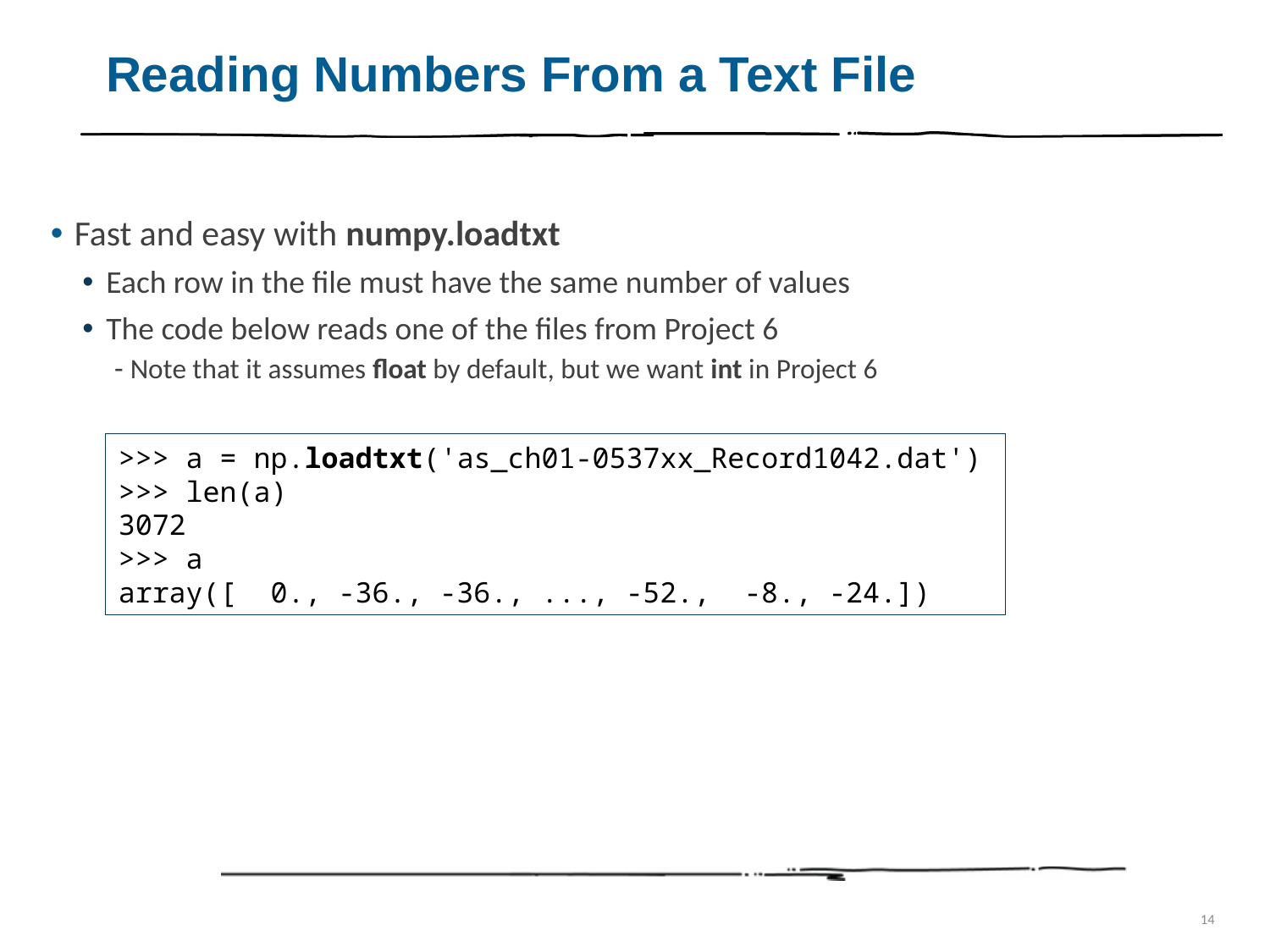

# Reading Numbers From a Text File
Fast and easy with numpy.loadtxt
Each row in the file must have the same number of values
The code below reads one of the files from Project 6
Note that it assumes float by default, but we want int in Project 6
>>> a = np.loadtxt('as_ch01-0537xx_Record1042.dat')
>>> len(a)
3072
>>> a
array([  0., -36., -36., ..., -52.,  -8., -24.])